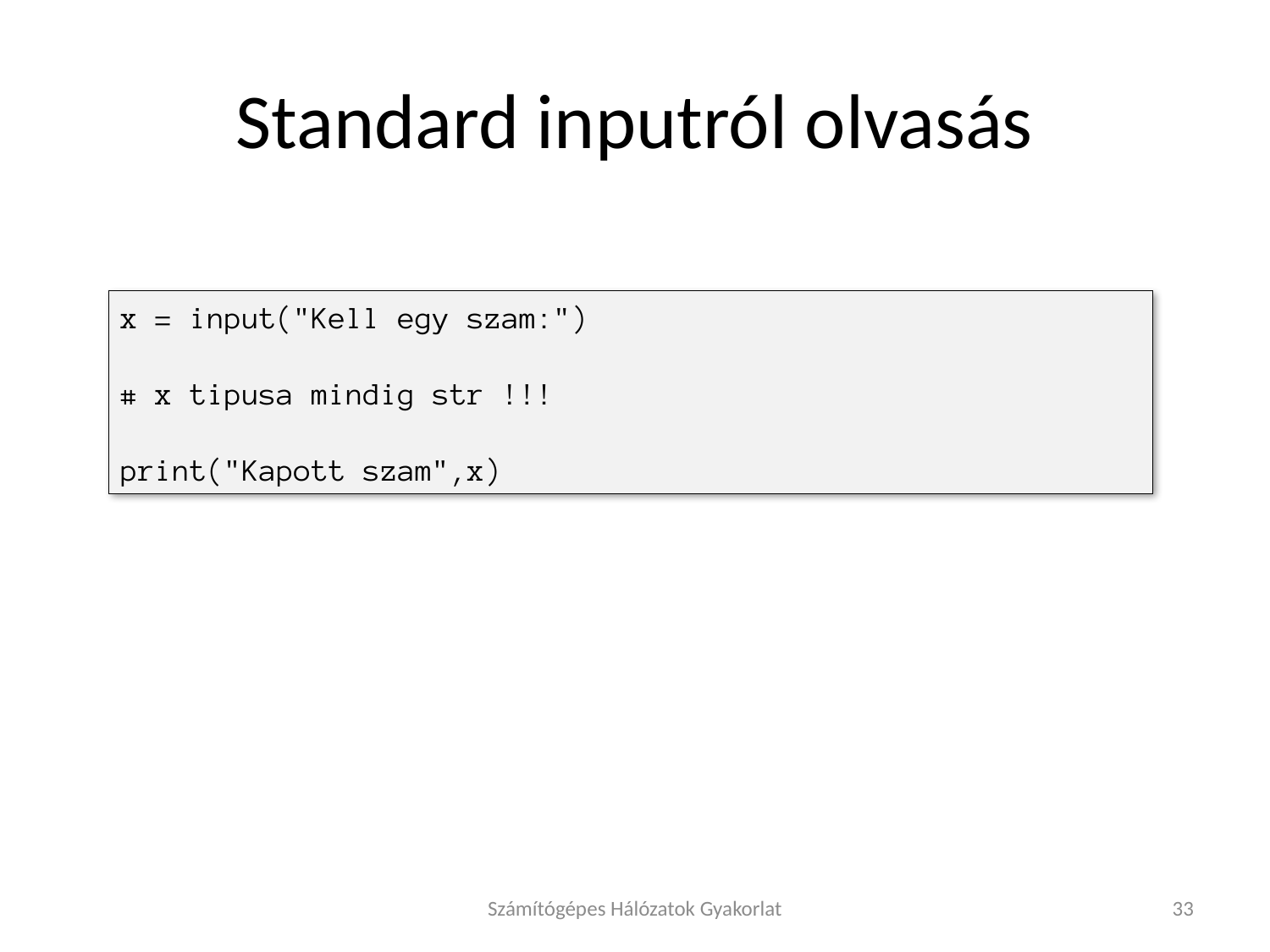

# Standard inputról olvasás
x = input("Kell egy szam:")

# x tipusa mindig str !!!

print("Kapott szam",x)
Számítógépes Hálózatok Gyakorlat
33